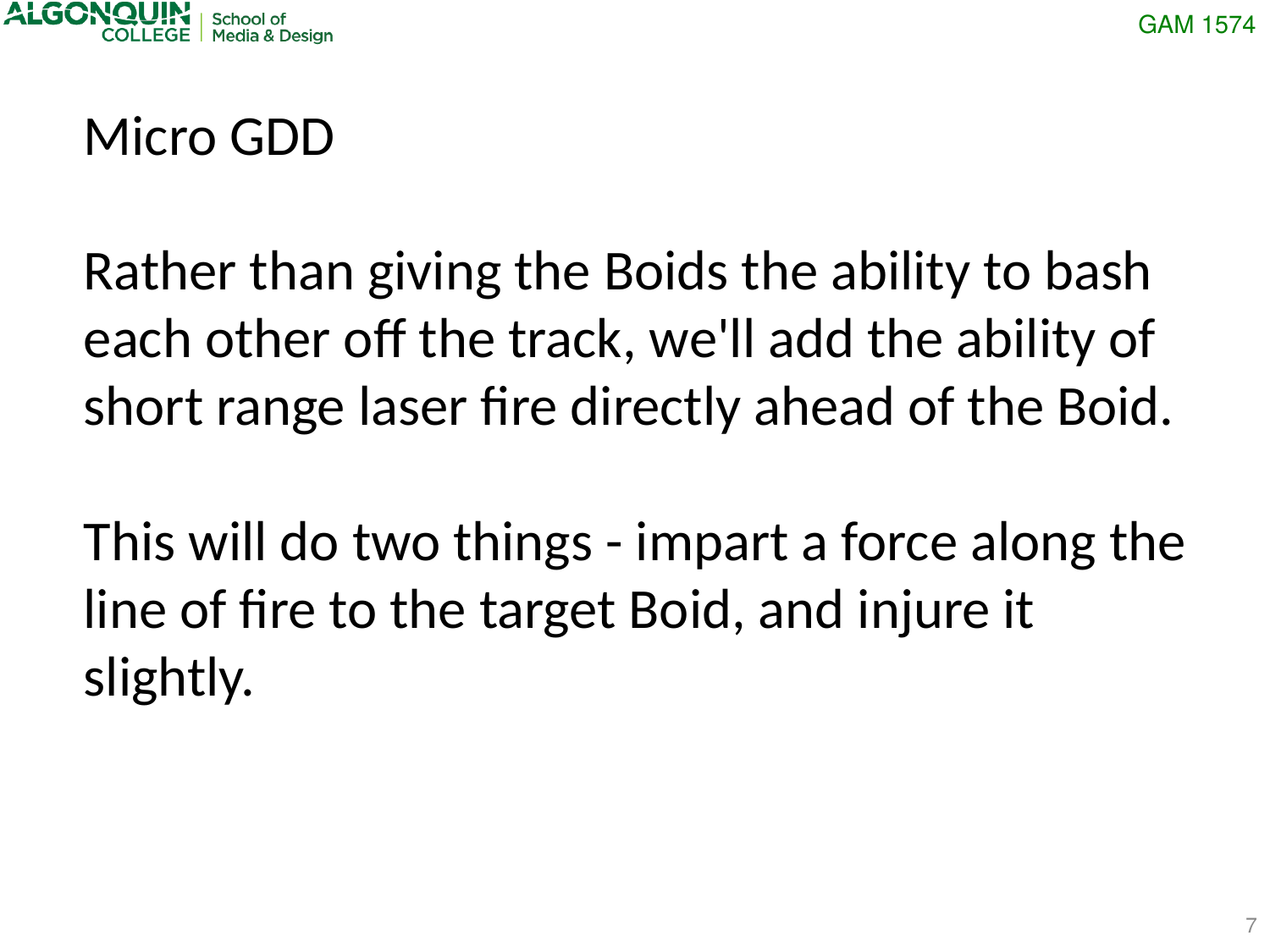

Micro GDD

Rather than giving the Boids the ability to bash each other off the track, we'll add the ability of short range laser fire directly ahead of the Boid.

This will do two things - impart a force along the line of fire to the target Boid, and injure it slightly.
7